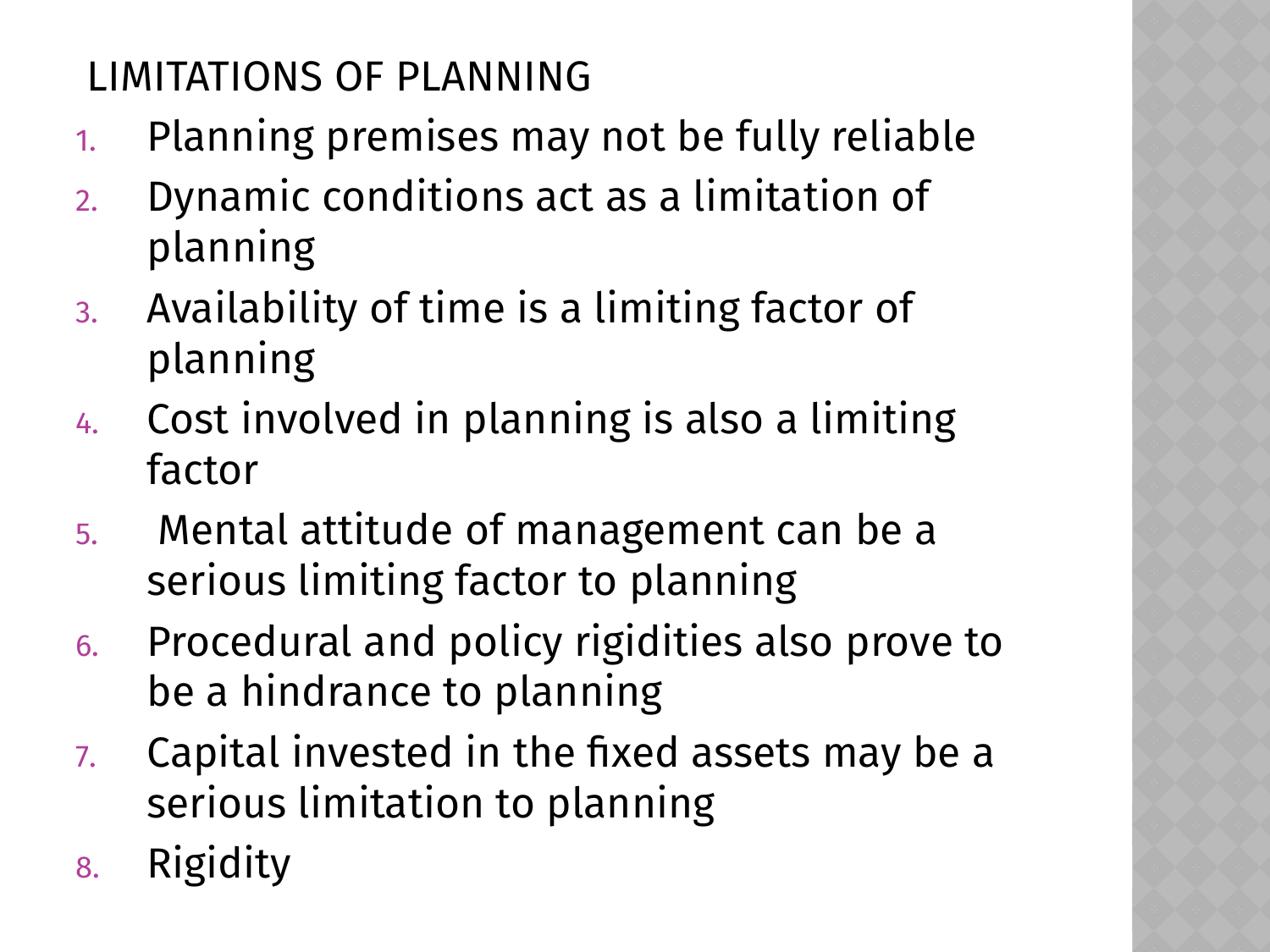

LIMITATIONS OF PLANNING
Planning premises may not be fully reliable
Dynamic conditions act as a limitation of planning
Availability of time is a limiting factor of planning
Cost involved in planning is also a limiting factor
 Mental attitude of management can be a serious limiting factor to planning
Procedural and policy rigidities also prove to be a hindrance to planning
Capital invested in the fixed assets may be a serious limitation to planning
Rigidity